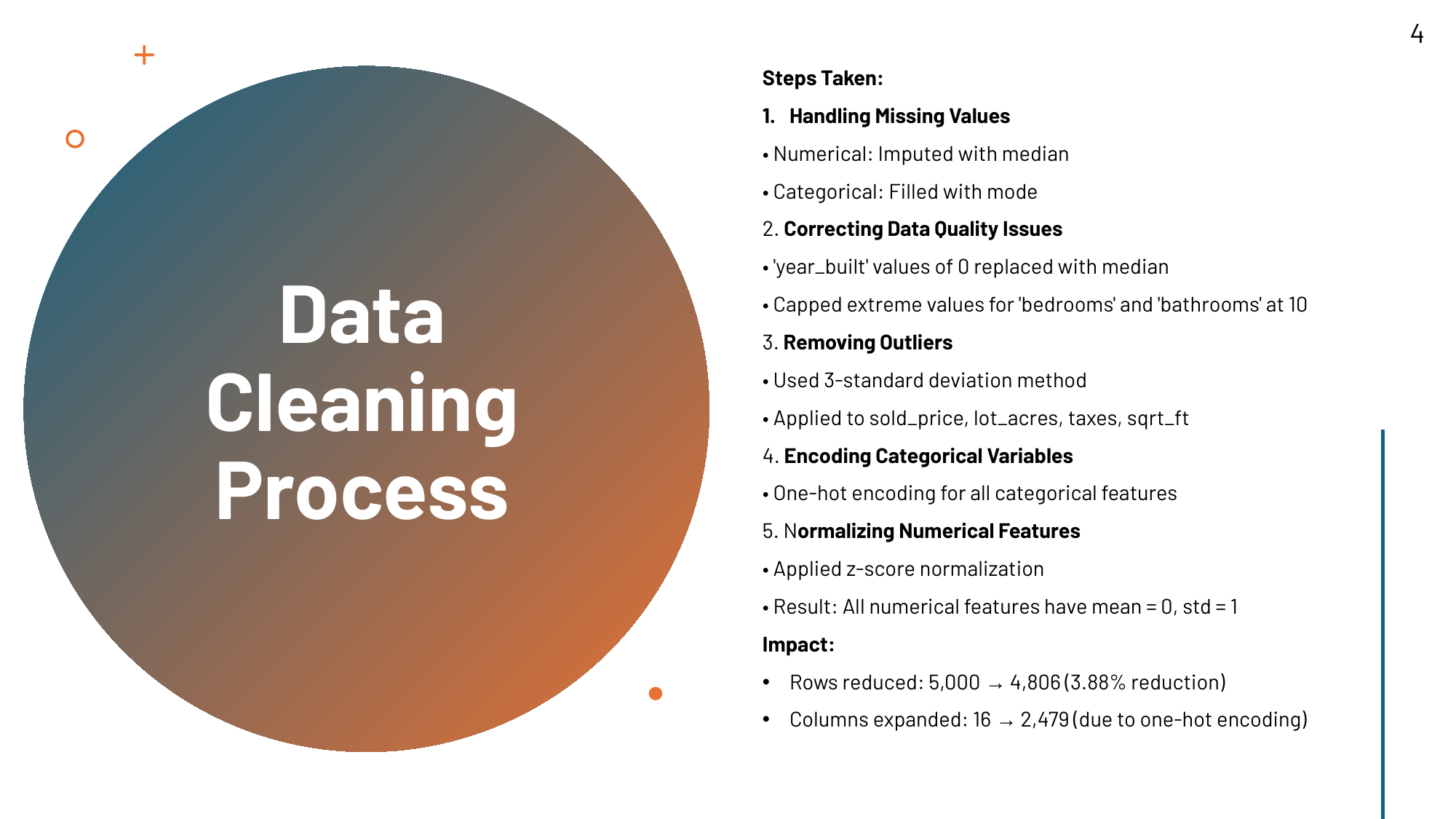

4

Steps Taken:
Handling Missing Values
• Numerical: Imputed with median
• Categorical: Filled with mode
2. Correcting Data Quality Issues
• 'year_built' values of 0 replaced with median
• Capped extreme values for 'bedrooms' and 'bathrooms' at 10
3. Removing Outliers
• Used 3-standard deviation method
• Applied to sold_price, lot_acres, taxes, sqrt_ft
4. Encoding Categorical Variables
• One-hot encoding for all categorical features
5. Normalizing Numerical Features
• Applied z-score normalization
• Result: All numerical features have mean = 0, std = 1
Impact:
Rows reduced: 5,000 → 4,806 (3.88% reduction)
Columns expanded: 16 → 2,479 (due to one-hot encoding)

# Data Cleaning Process